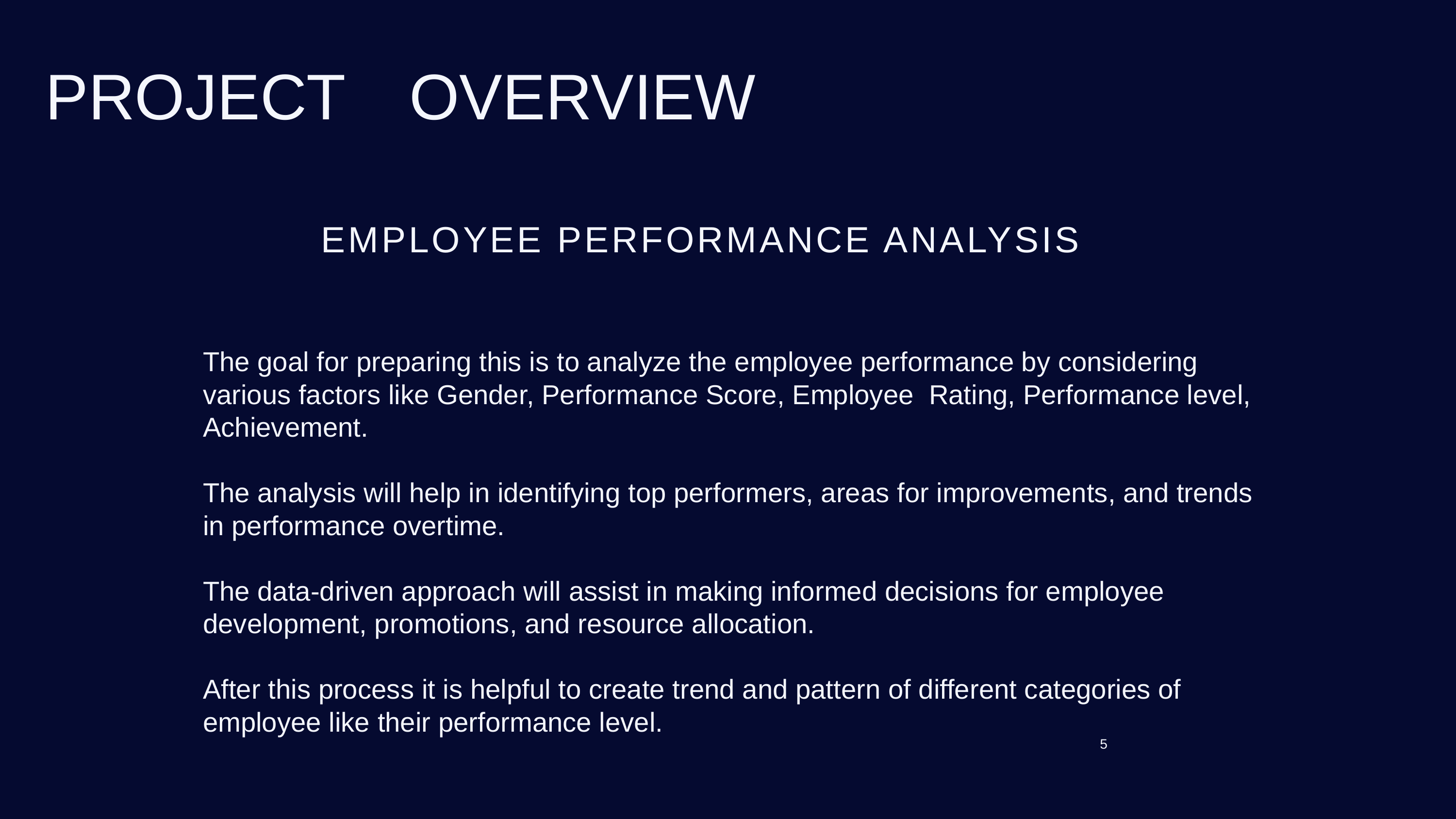

PROJECT	OVERVIEW
EMPLOYEE PERFORMANCE ANALYSIS
The goal for preparing this is to analyze the employee performance by considering various factors like Gender, Performance Score, Employee  Rating, Performance level, Achievement.

The analysis will help in identifying top performers, areas for improvements, and trends in performance overtime.

The data-driven approach will assist in making informed decisions for employee
development, promotions, and resource allocation.

After this process it is helpful to create trend and pattern of different categories of employee like their performance level.

5